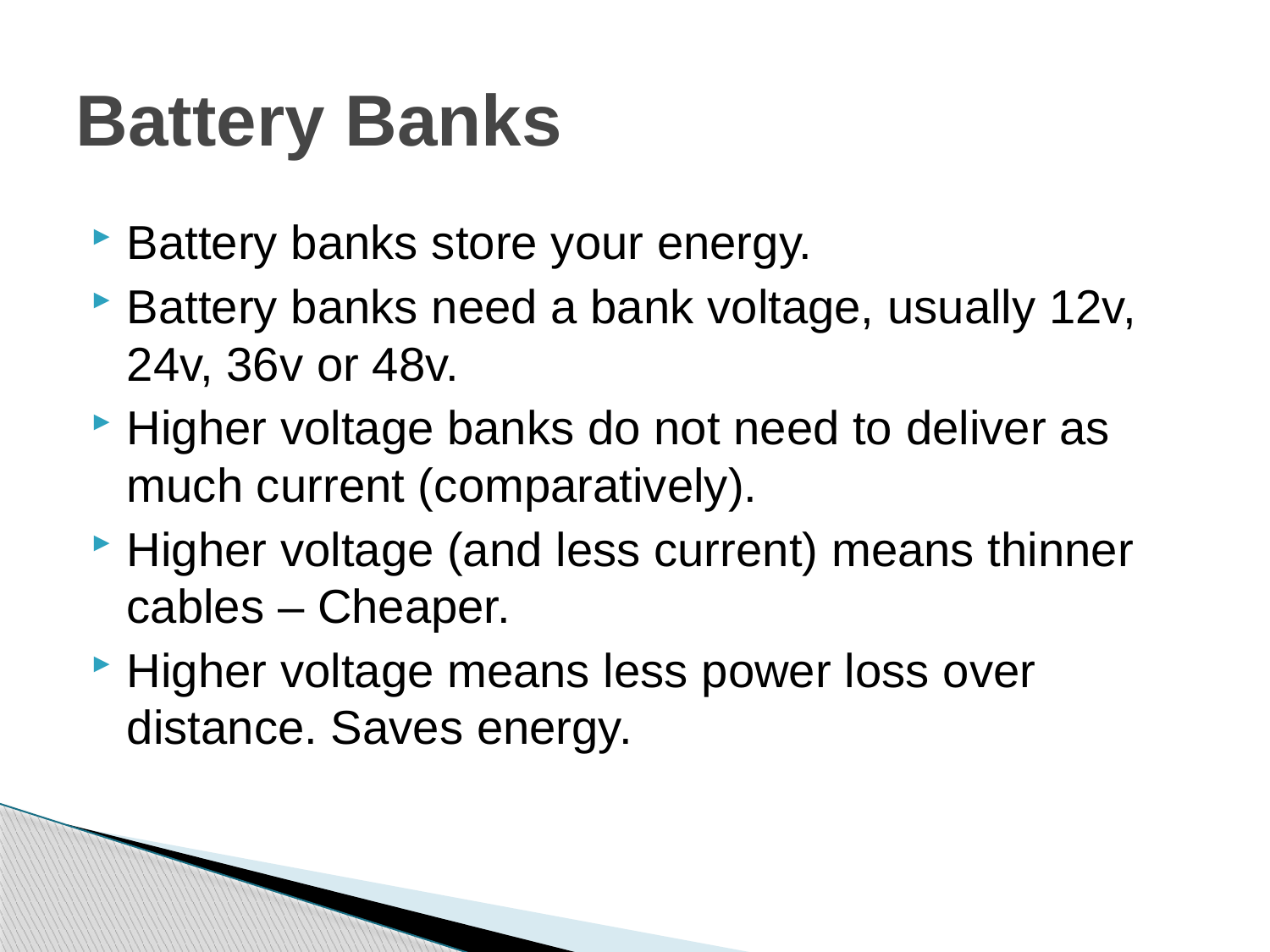

# Battery Banks
Battery banks store your energy.
Battery banks need a bank voltage, usually 12v, 24v, 36v or 48v.
Higher voltage banks do not need to deliver as much current (comparatively).
Higher voltage (and less current) means thinner cables – Cheaper.
Higher voltage means less power loss over distance. Saves energy.